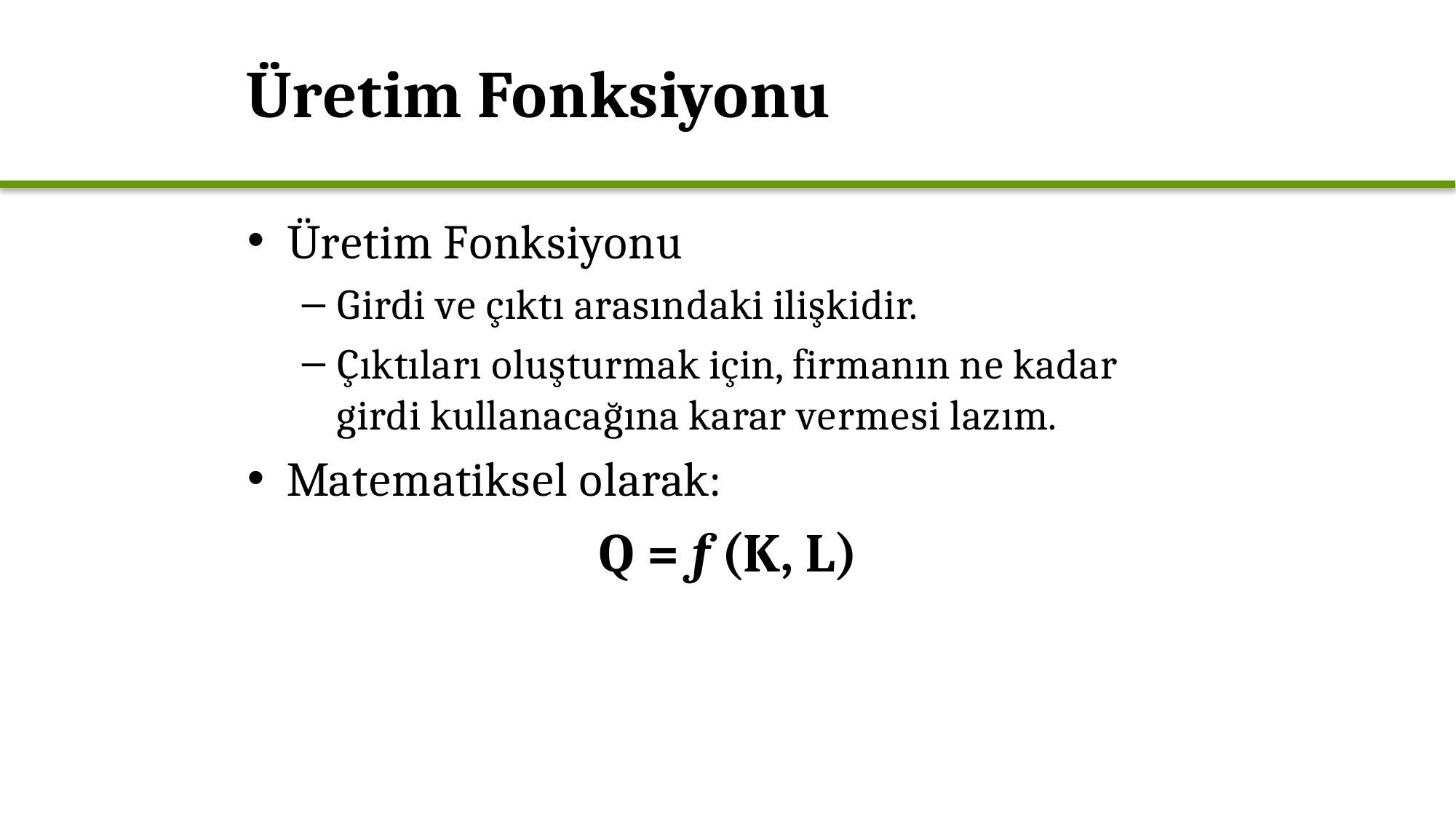

# Üretim Fonksiyonu
Üretim Fonksiyonu
Girdi ve çıktı arasındaki ilişkidir.
Çıktıları oluşturmak için, firmanın ne kadar girdi kullanacağına karar vermesi lazım.
Matematiksel olarak:
Q = f (K, L)